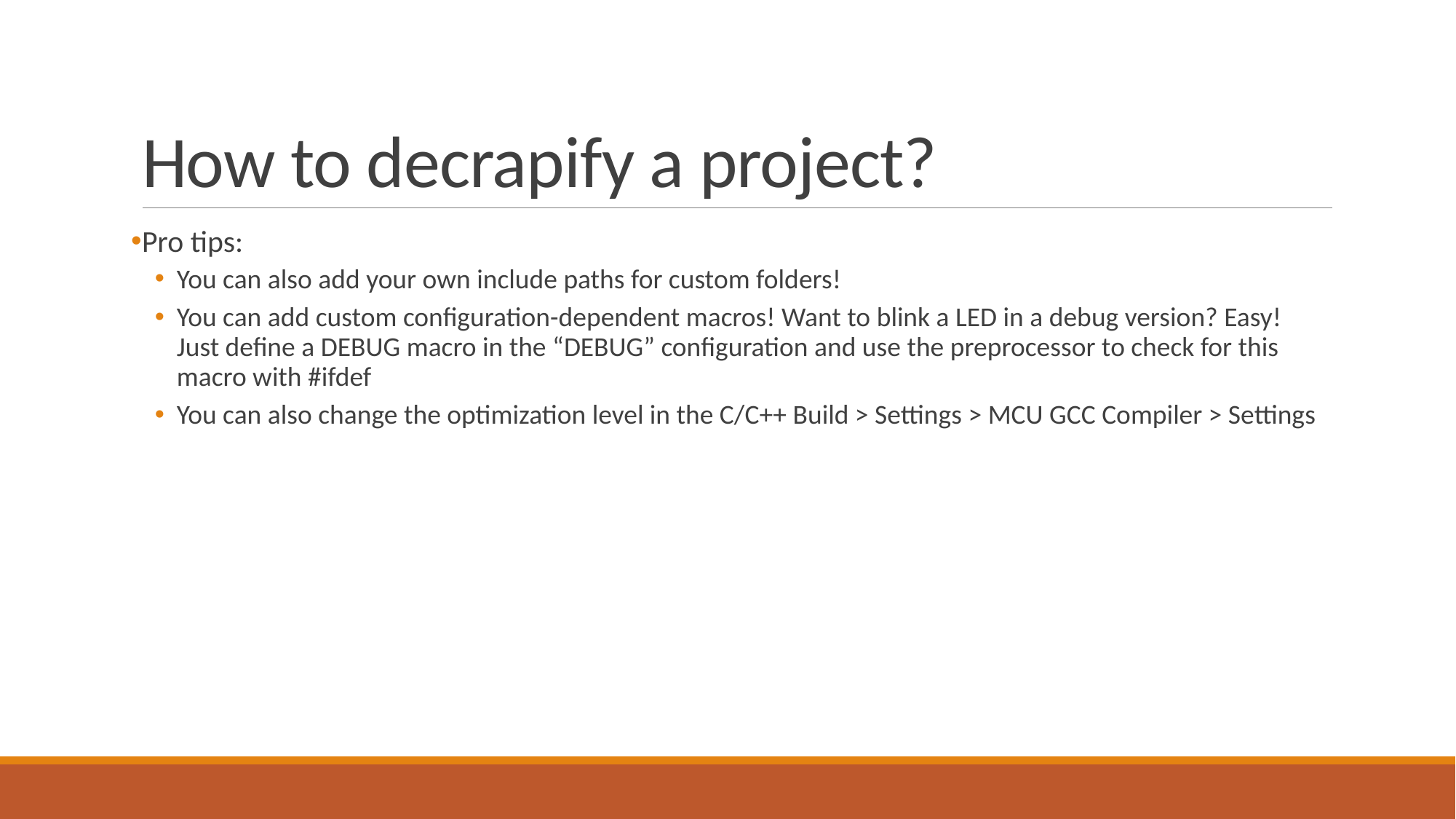

# How to decrapify a project?
Pro tips:
You can also add your own include paths for custom folders!
You can add custom configuration-dependent macros! Want to blink a LED in a debug version? Easy! Just define a DEBUG macro in the “DEBUG” configuration and use the preprocessor to check for this macro with #ifdef
You can also change the optimization level in the C/C++ Build > Settings > MCU GCC Compiler > Settings